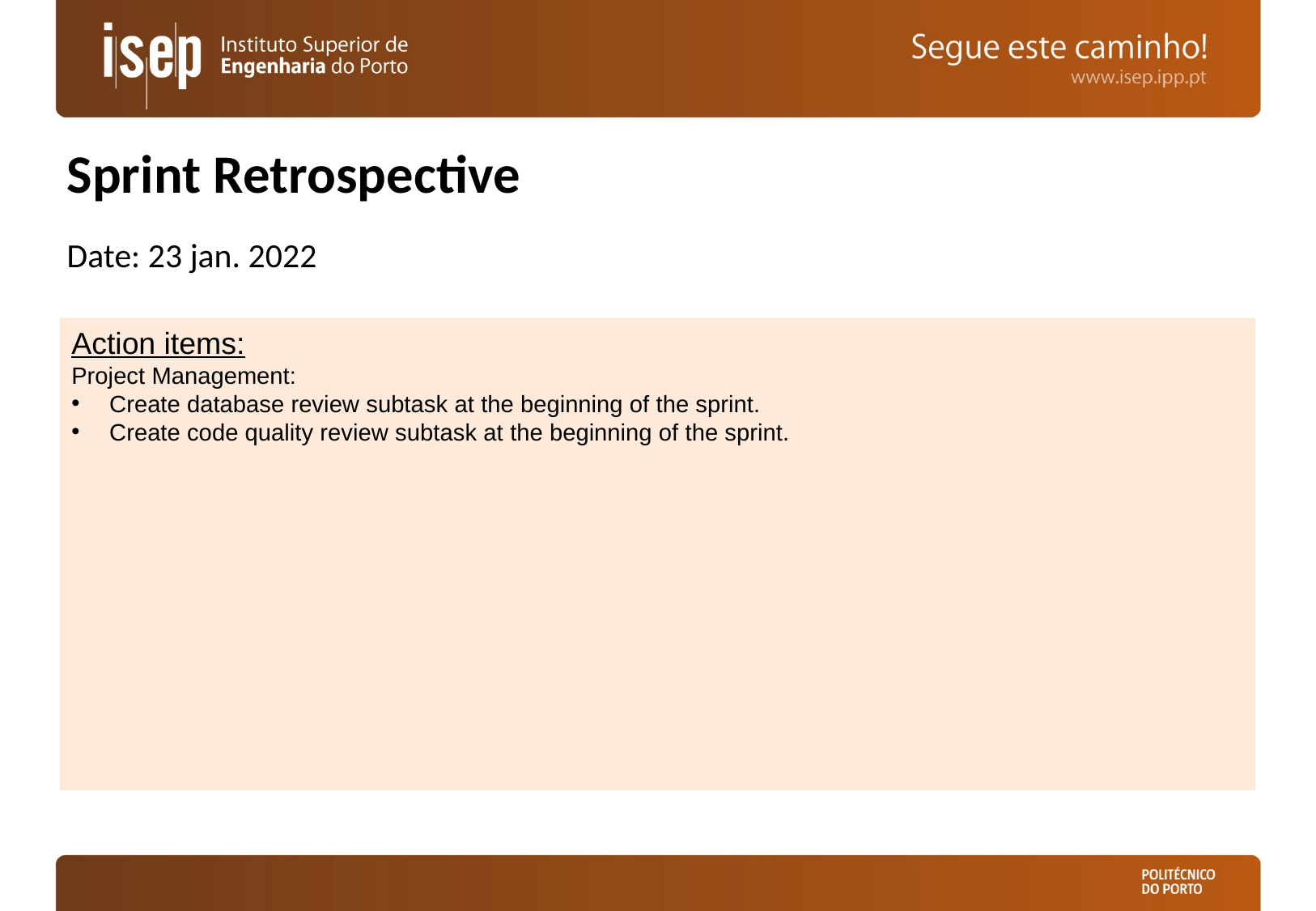

Sprint Retrospective
Date: 23 jan. 2022
Action items:
Project Management:
Create database review subtask at the beginning of the sprint.
Create code quality review subtask at the beginning of the sprint.